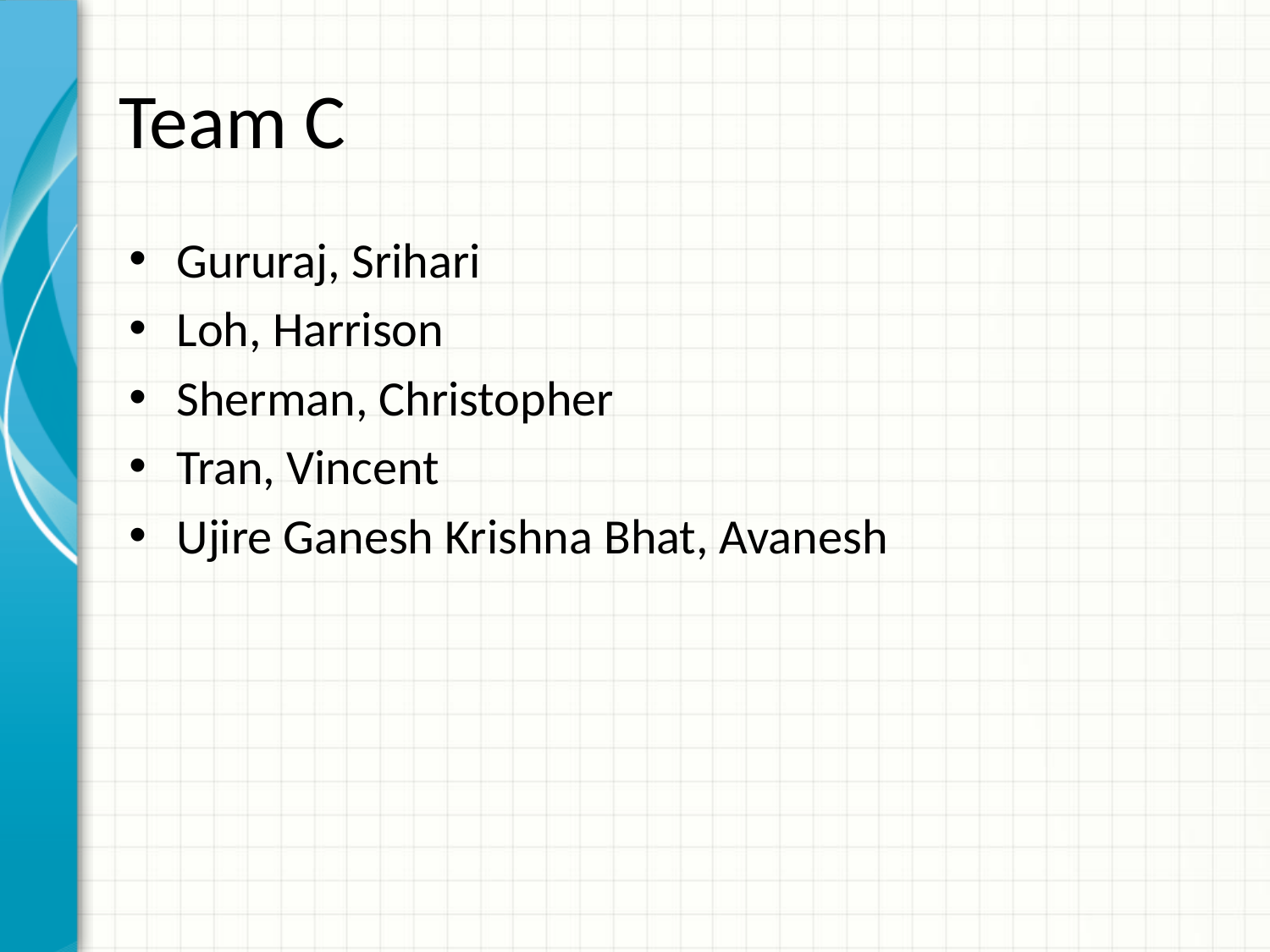

# Team C
Gururaj, Srihari
Loh, Harrison
Sherman, Christopher
Tran, Vincent
Ujire Ganesh Krishna Bhat, Avanesh